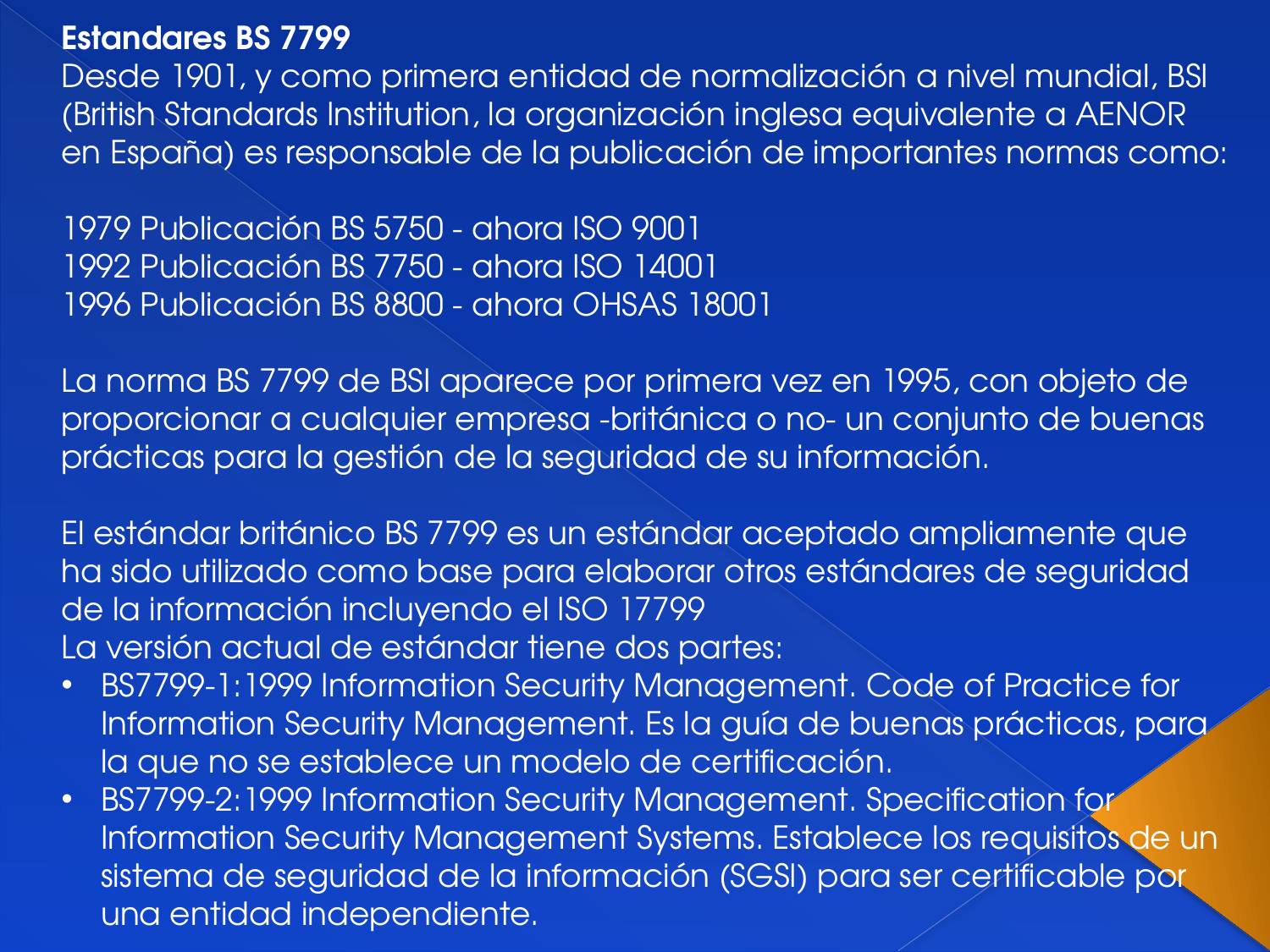

Estandares BS 7799
Desde 1901, y como primera entidad de normalización a nivel mundial, BSI (British Standards Institution, la organización inglesa equivalente a AENOR en España) es responsable de la publicación de importantes normas como:

1979 Publicación BS 5750 - ahora ISO 9001
1992 Publicación BS 7750 - ahora ISO 14001
1996 Publicación BS 8800 - ahora OHSAS 18001

La norma BS 7799 de BSI aparece por primera vez en 1995, con objeto de proporcionar a cualquier empresa -británica o no- un conjunto de buenas prácticas para la gestión de la seguridad de su información.

El estándar británico BS 7799 es un estándar aceptado ampliamente que ha sido utilizado como base para elaborar otros estándares de seguridad de la información incluyendo el ISO 17799
La versión actual de estándar tiene dos partes:
BS7799-1:1999 Information Security Management. Code of Practice for Information Security Management. Es la guía de buenas prácticas, para la que no se establece un modelo de certificación.
BS7799-2:1999 Information Security Management. Specification for Information Security Management Systems. Establece los requisitos de un sistema de seguridad de la información (SGSI) para ser certificable por una entidad independiente.